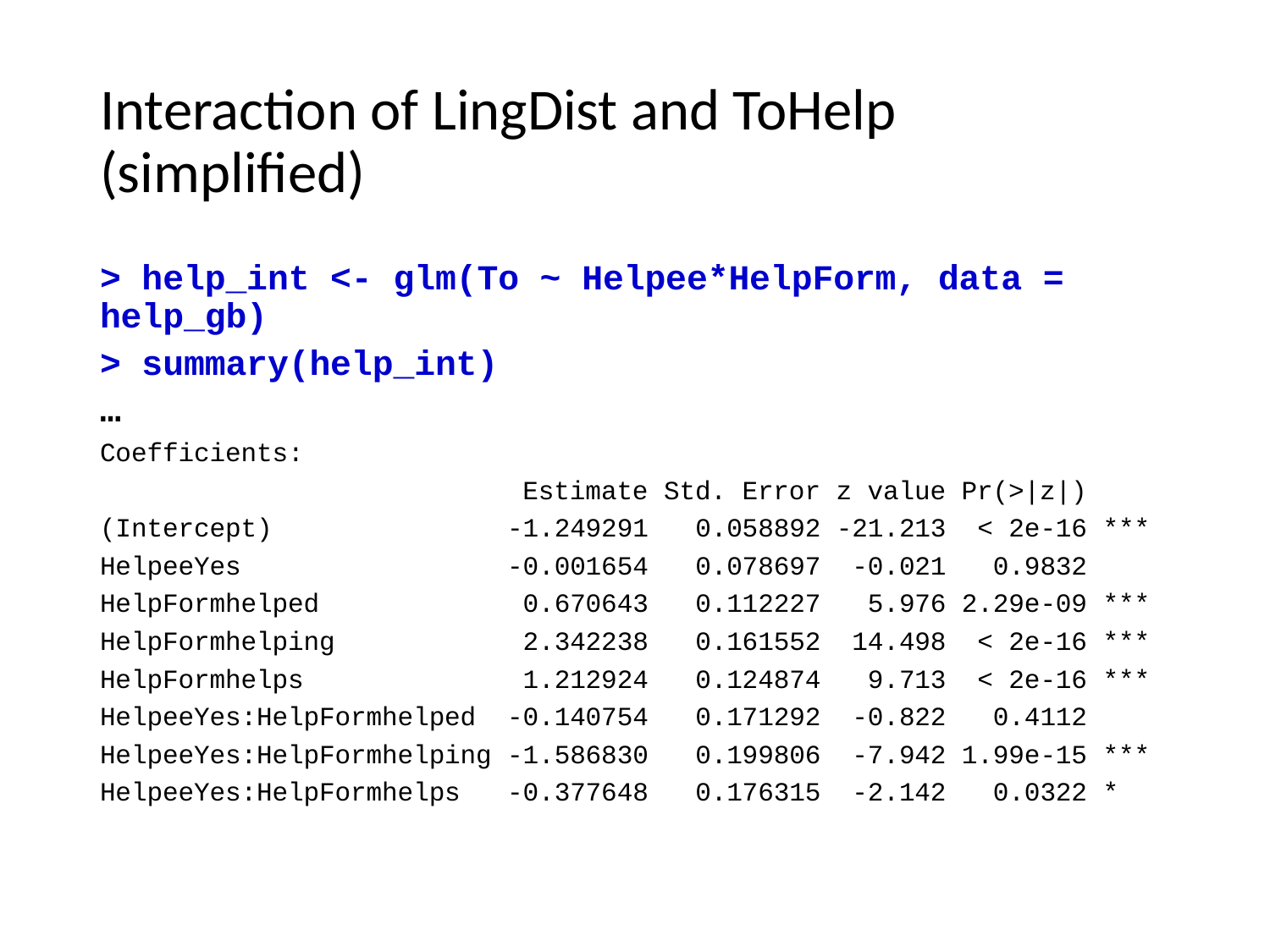

# Interaction of LingDist and ToHelp (simplified)
> help_int <- glm(To ~ Helpee*HelpForm, data = help_gb)
> summary(help_int)
…
Coefficients:
                           Estimate Std. Error z value Pr(>|z|)
(Intercept)               -1.249291   0.058892 -21.213  < 2e-16 ***
HelpeeYes                 -0.001654   0.078697  -0.021   0.9832
HelpFormhelped             0.670643   0.112227   5.976 2.29e-09 ***
HelpFormhelping            2.342238   0.161552  14.498  < 2e-16 ***
HelpFormhelps              1.212924   0.124874   9.713  < 2e-16 ***
HelpeeYes:HelpFormhelped  -0.140754   0.171292  -0.822   0.4112
HelpeeYes:HelpFormhelping -1.586830   0.199806  -7.942 1.99e-15 ***
HelpeeYes:HelpFormhelps   -0.377648   0.176315  -2.142   0.0322 *